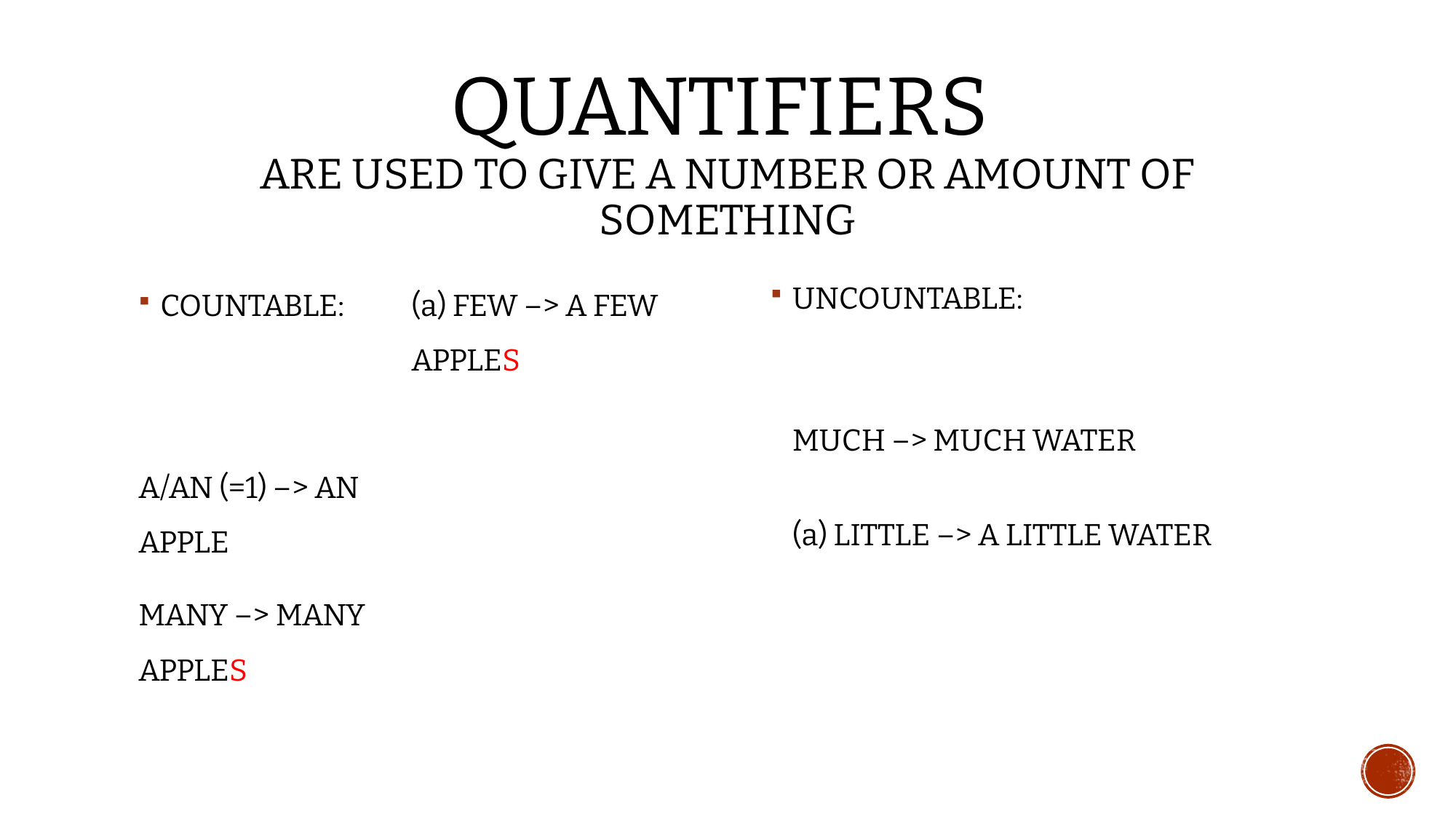

# QUANTIFIERS ARE USED TO GIVE A NUMBER OR AMOUNT OF SOMETHING
COUNTABLE:
A/AN (=1) –> AN APPLE
MANY –> MANY APPLES
(a) FEW –> A FEW APPLES

UNCOUNTABLE:
MUCH –> MUCH WATER
(a) LITTLE –> A LITTLE WATER